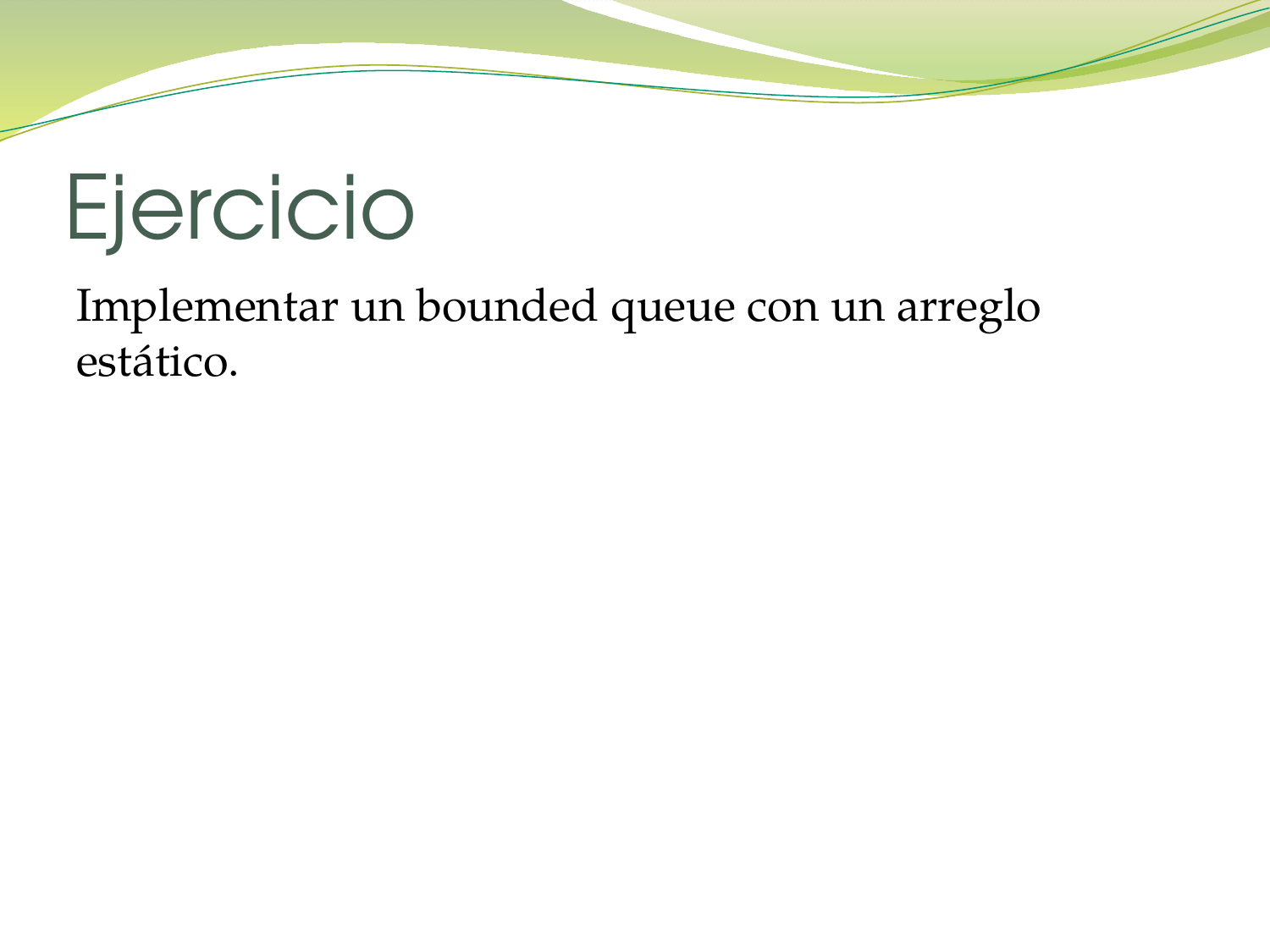

# Ejercicio
Implementar un bounded queue con un arreglo estático.